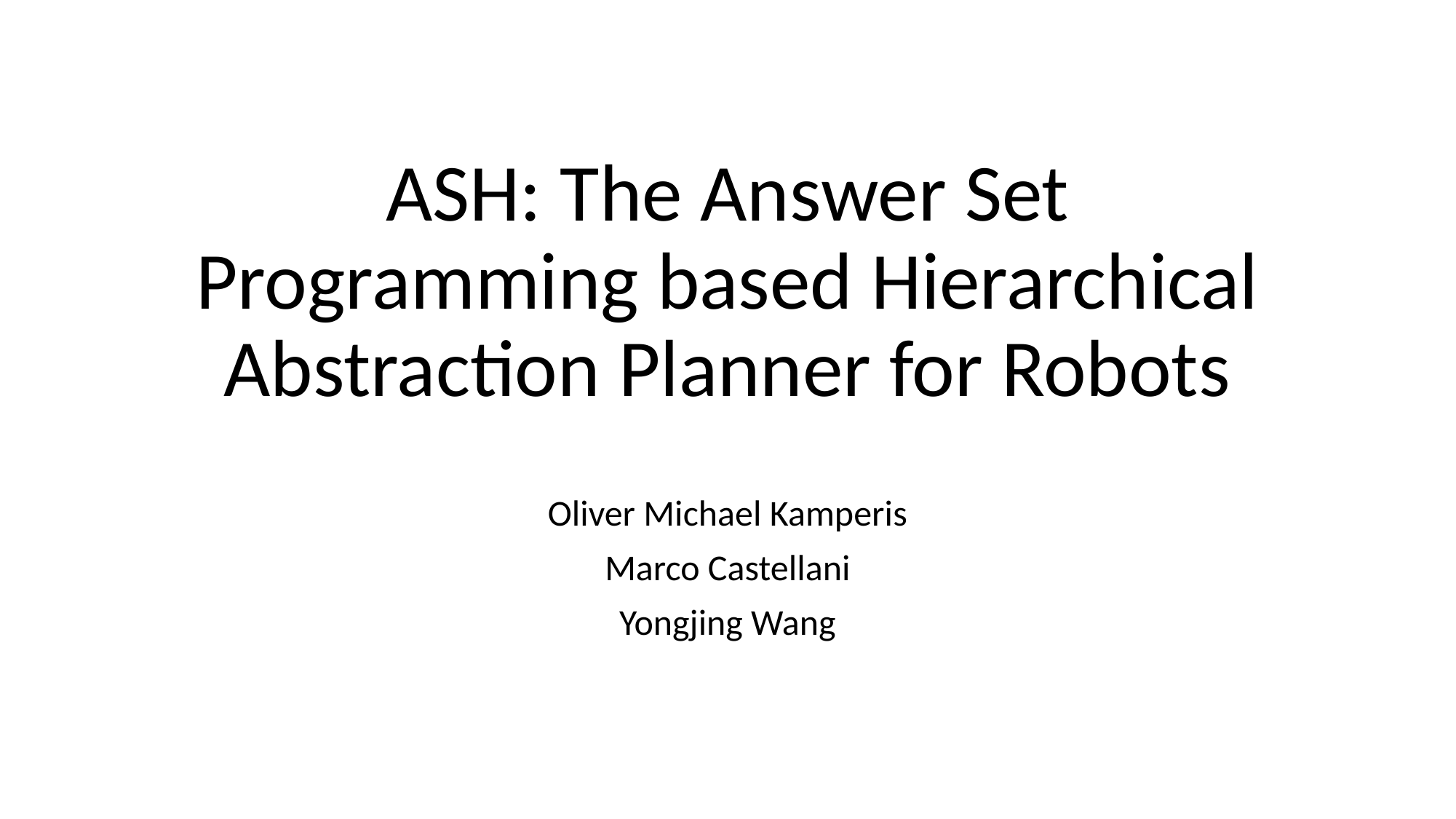

# ASH: The Answer Set Programming based Hierarchical Abstraction Planner for Robots

Oliver Michael Kamperis
Marco Castellani
Yongjing Wang